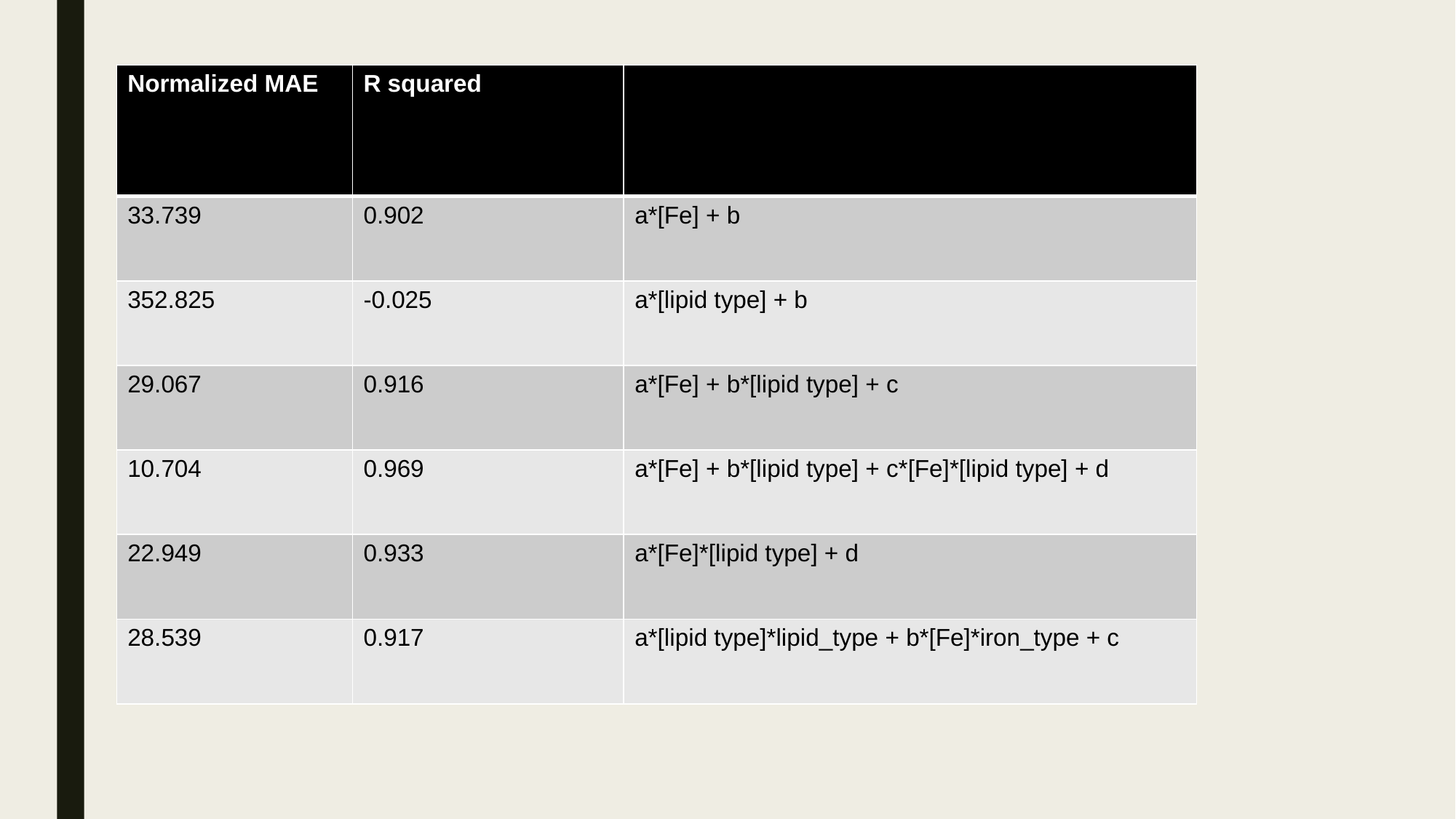

| Normalized MAE | R squared |  |
| --- | --- | --- |
| 33.739 | 0.902 | a\*[Fe] + b |
| 352.825 | -0.025 | a\*[lipid type] + b |
| 29.067 | 0.916 | a\*[Fe] + b\*[lipid type] + c |
| 10.704 | 0.969 | a\*[Fe] + b\*[lipid type] + c\*[Fe]\*[lipid type] + d |
| 22.949 | 0.933 | a\*[Fe]\*[lipid type] + d |
| 28.539 | 0.917 | a\*[lipid type]\*lipid\_type + b\*[Fe]\*iron\_type + c |